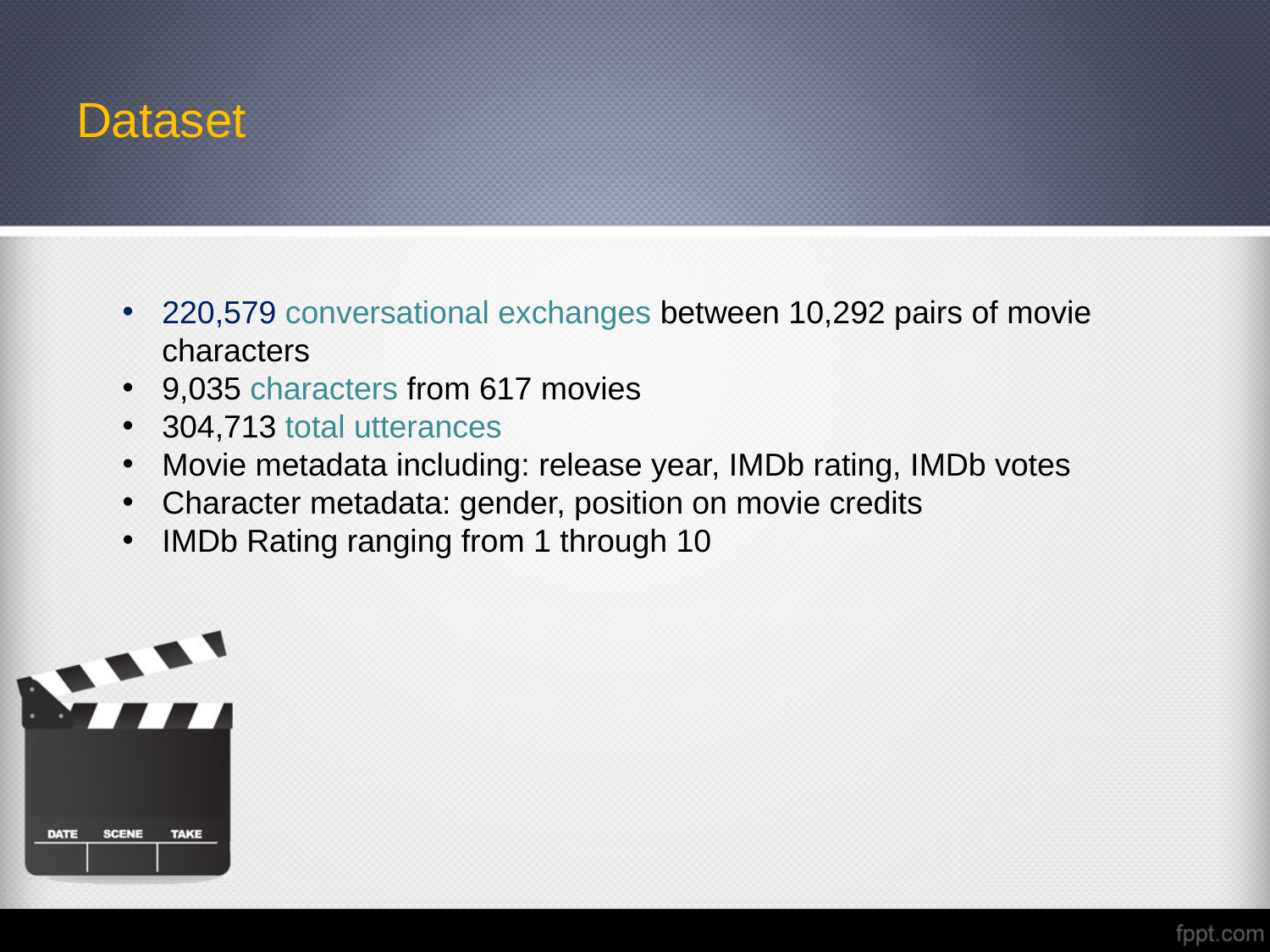

# Dataset
220,579 conversational exchanges between 10,292 pairs of movie characters
9,035 characters from 617 movies
304,713 total utterances
Movie metadata including: release year, IMDb rating, IMDb votes
Character metadata: gender, position on movie credits
IMDb Rating ranging from 1 through 10